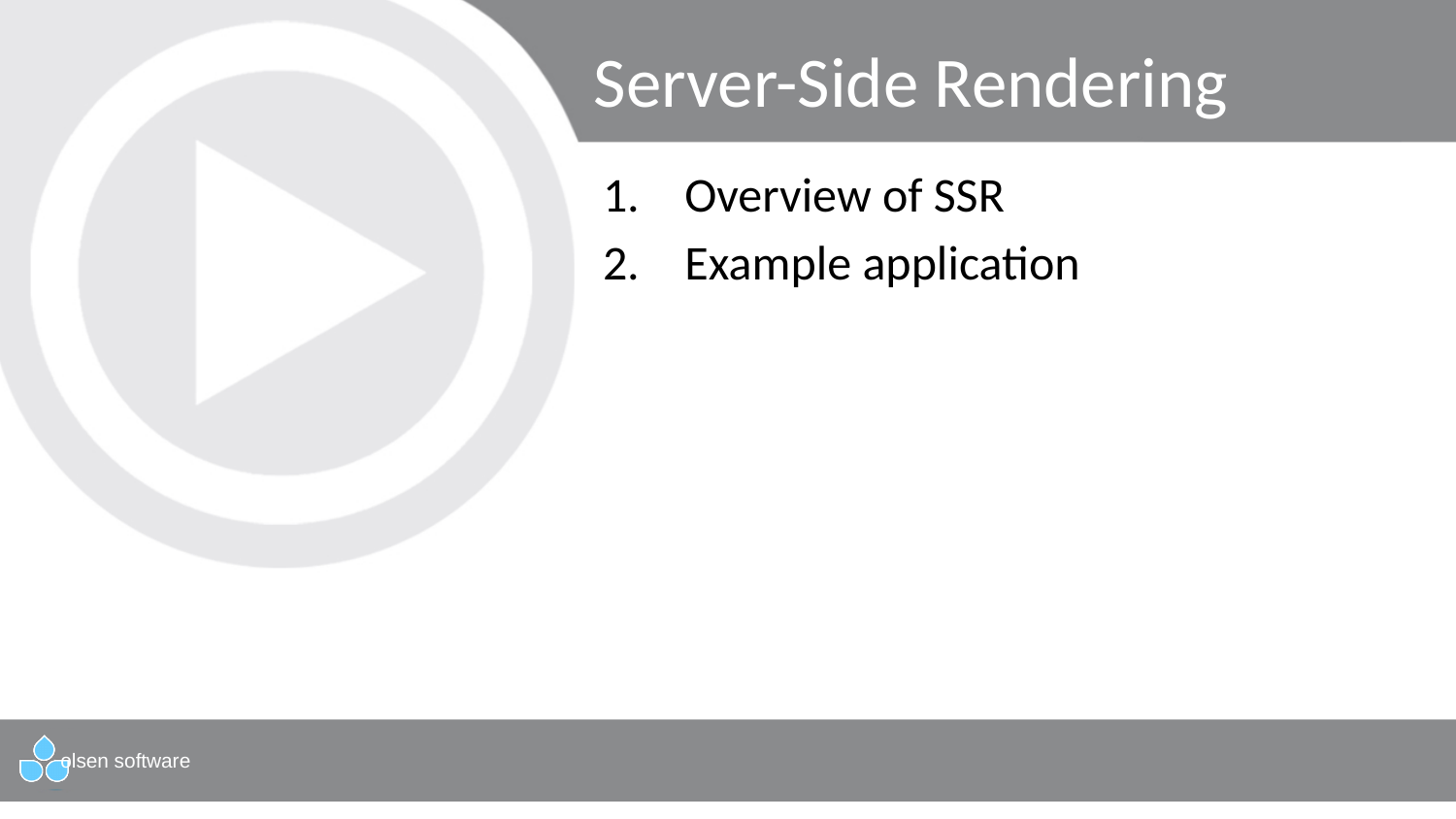

# Server-Side Rendering
Overview of SSR
Example application